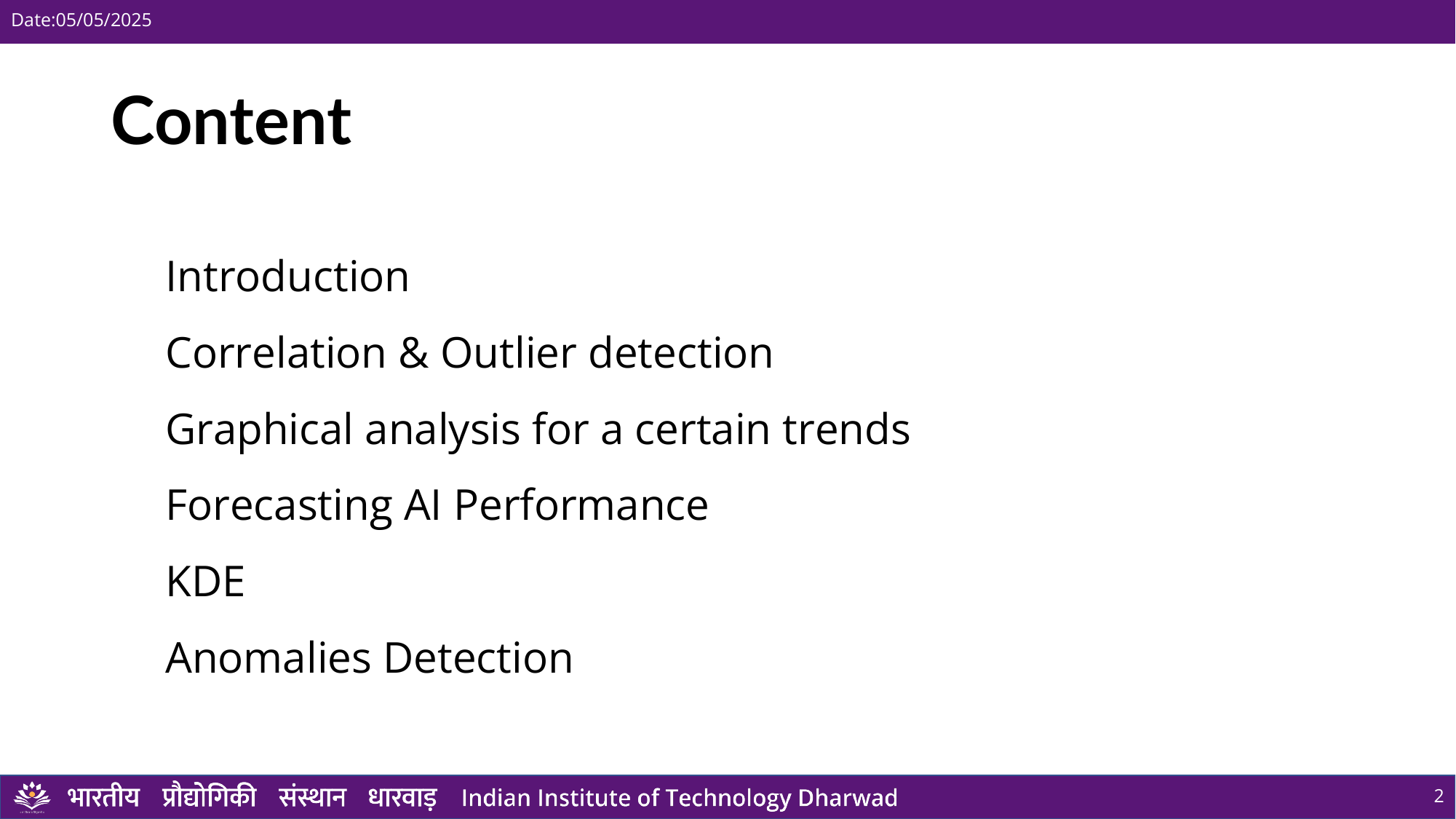

Date:05/05/2025
# Content
Introduction
Correlation & Outlier detection
Graphical analysis for a certain trends
Forecasting AI Performance
KDE
Anomalies Detection